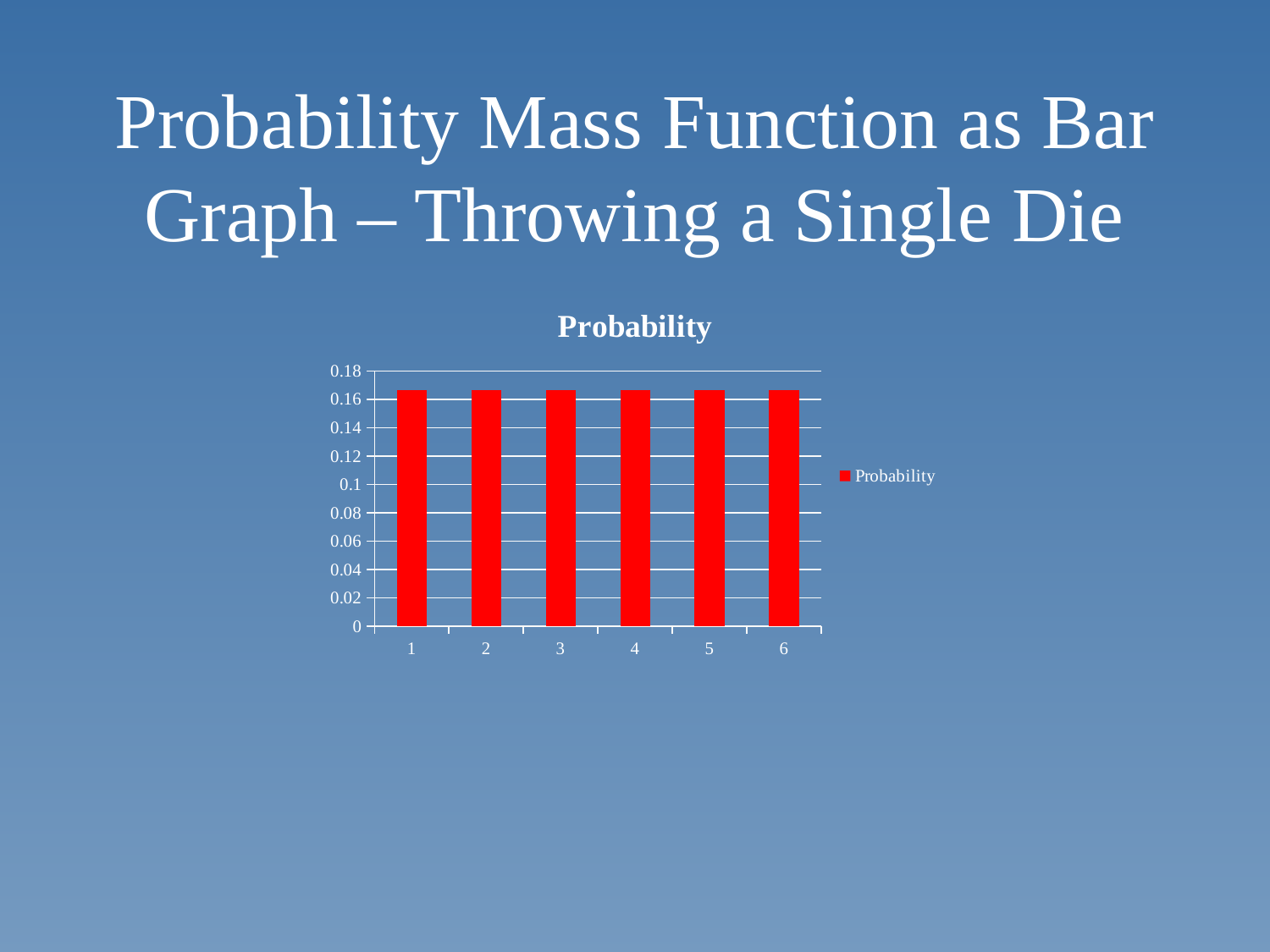

# Probability Mass Function as Bar Graph – Throwing a Single Die

### Chart:

| Category | Probability |
|---|---|
| 1 | 0.16666666666666666 |
| 2 | 0.16666666666666666 |
| 3 | 0.16666666666666666 |
| 4 | 0.16666666666666666 |
| 5 | 0.16666666666666666 |
| 6 | 0.16666666666666666 |